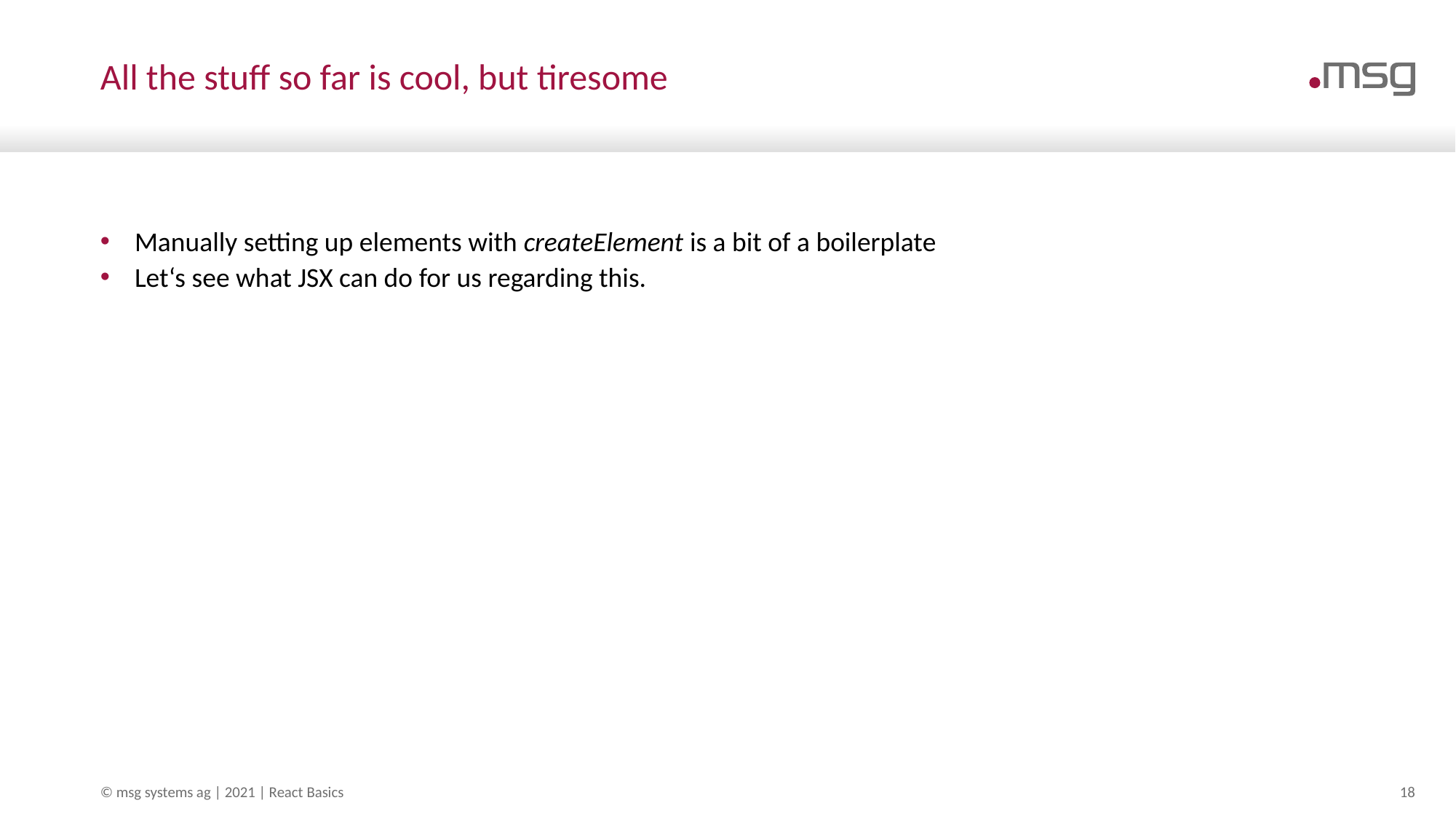

# All the stuff so far is cool, but tiresome
Manually setting up elements with createElement is a bit of a boilerplate
Let‘s see what JSX can do for us regarding this.
© msg systems ag | 2021 | React Basics
18